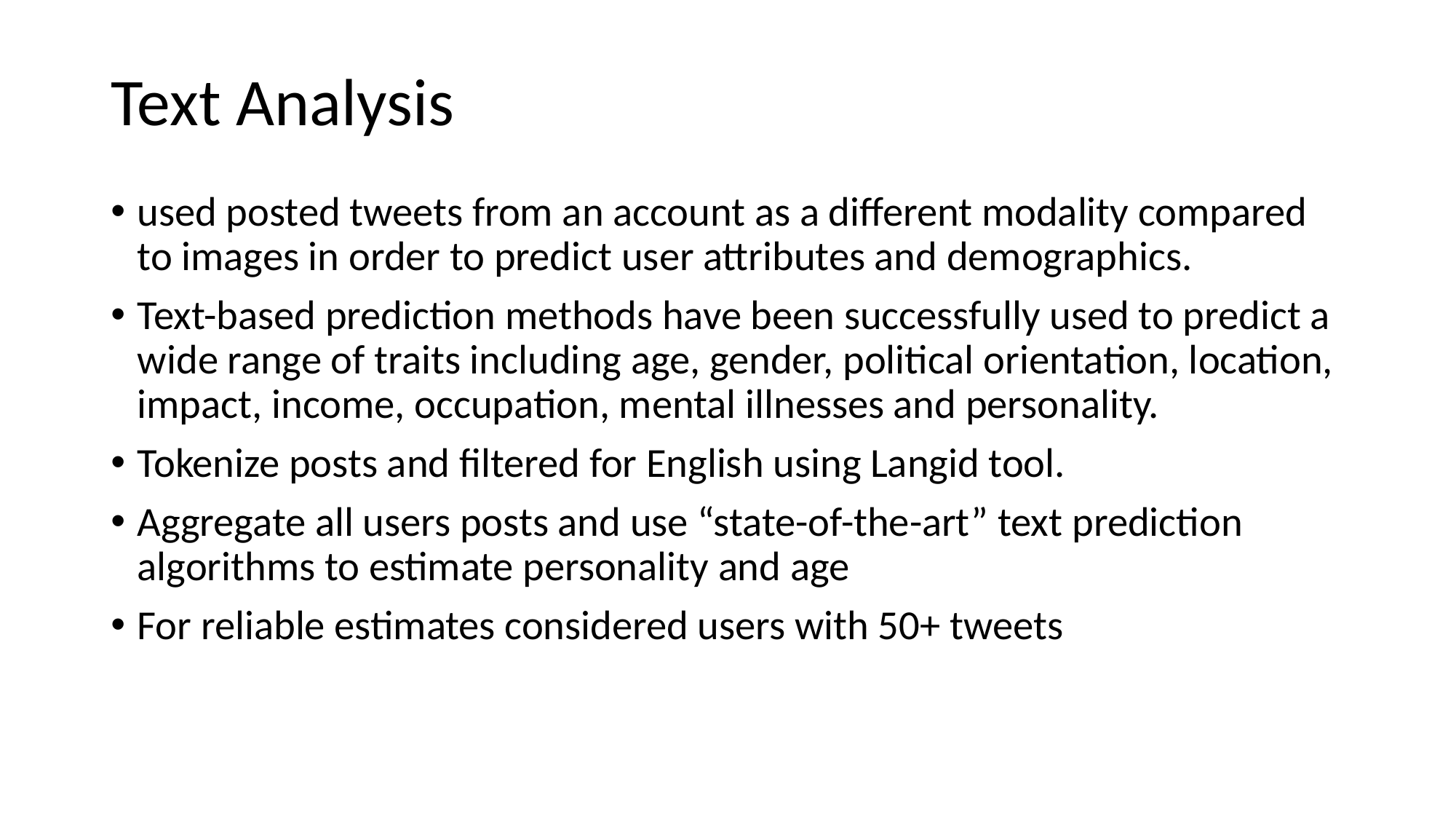

# Text Analysis
used posted tweets from an account as a different modality compared to images in order to predict user attributes and demographics.
Text-based prediction methods have been successfully used to predict a wide range of traits including age, gender, political orientation, location, impact, income, occupation, mental illnesses and personality.
Tokenize posts and filtered for English using Langid tool.
Aggregate all users posts and use “state-of-the-art” text prediction algorithms to estimate personality and age
For reliable estimates considered users with 50+ tweets